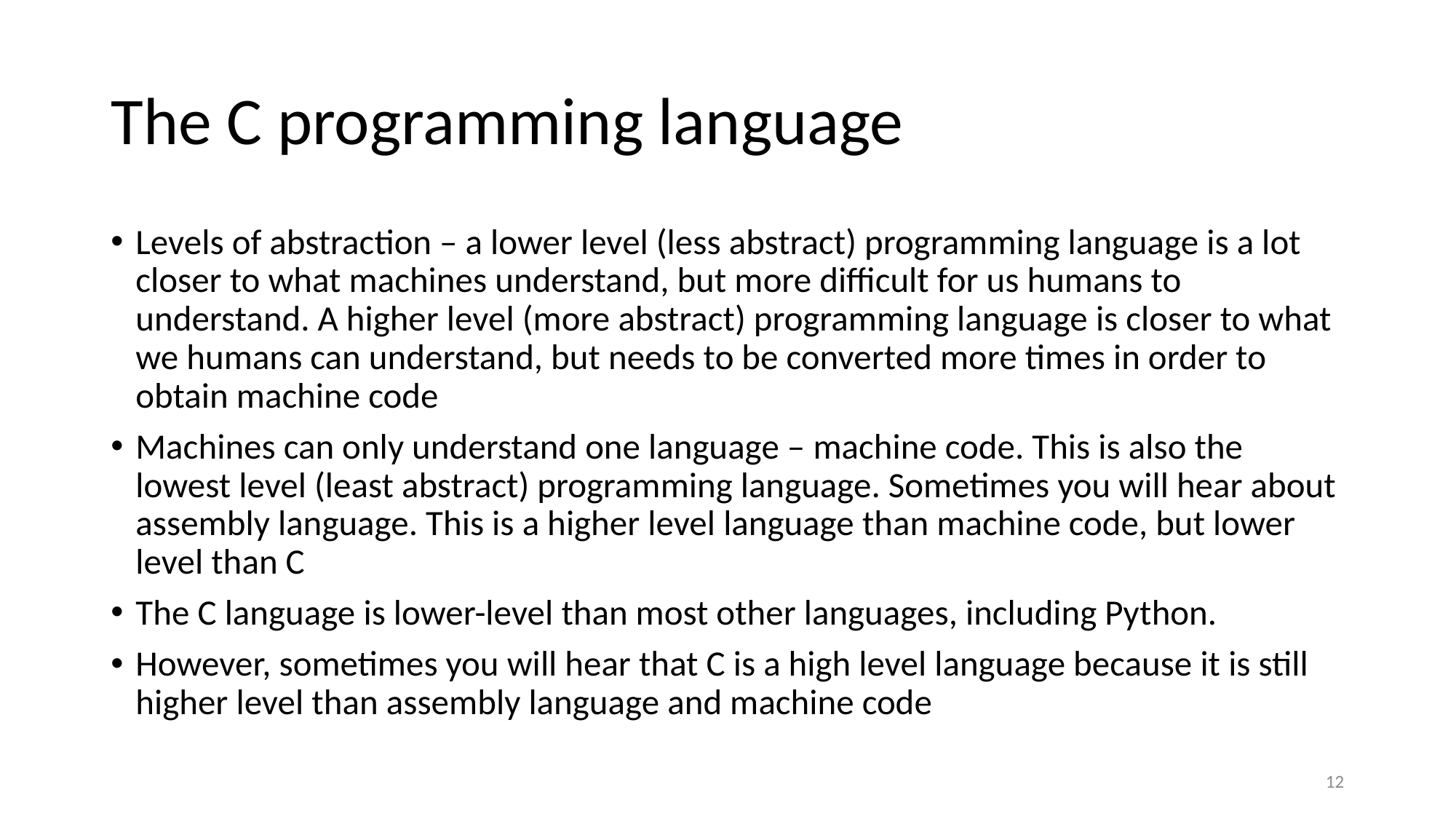

# The C programming language
Levels of abstraction – a lower level (less abstract) programming language is a lot closer to what machines understand, but more difficult for us humans to understand. A higher level (more abstract) programming language is closer to what we humans can understand, but needs to be converted more times in order to obtain machine code
Machines can only understand one language – machine code. This is also the lowest level (least abstract) programming language. Sometimes you will hear about assembly language. This is a higher level language than machine code, but lower level than C
The C language is lower-level than most other languages, including Python.
However, sometimes you will hear that C is a high level language because it is still higher level than assembly language and machine code

12